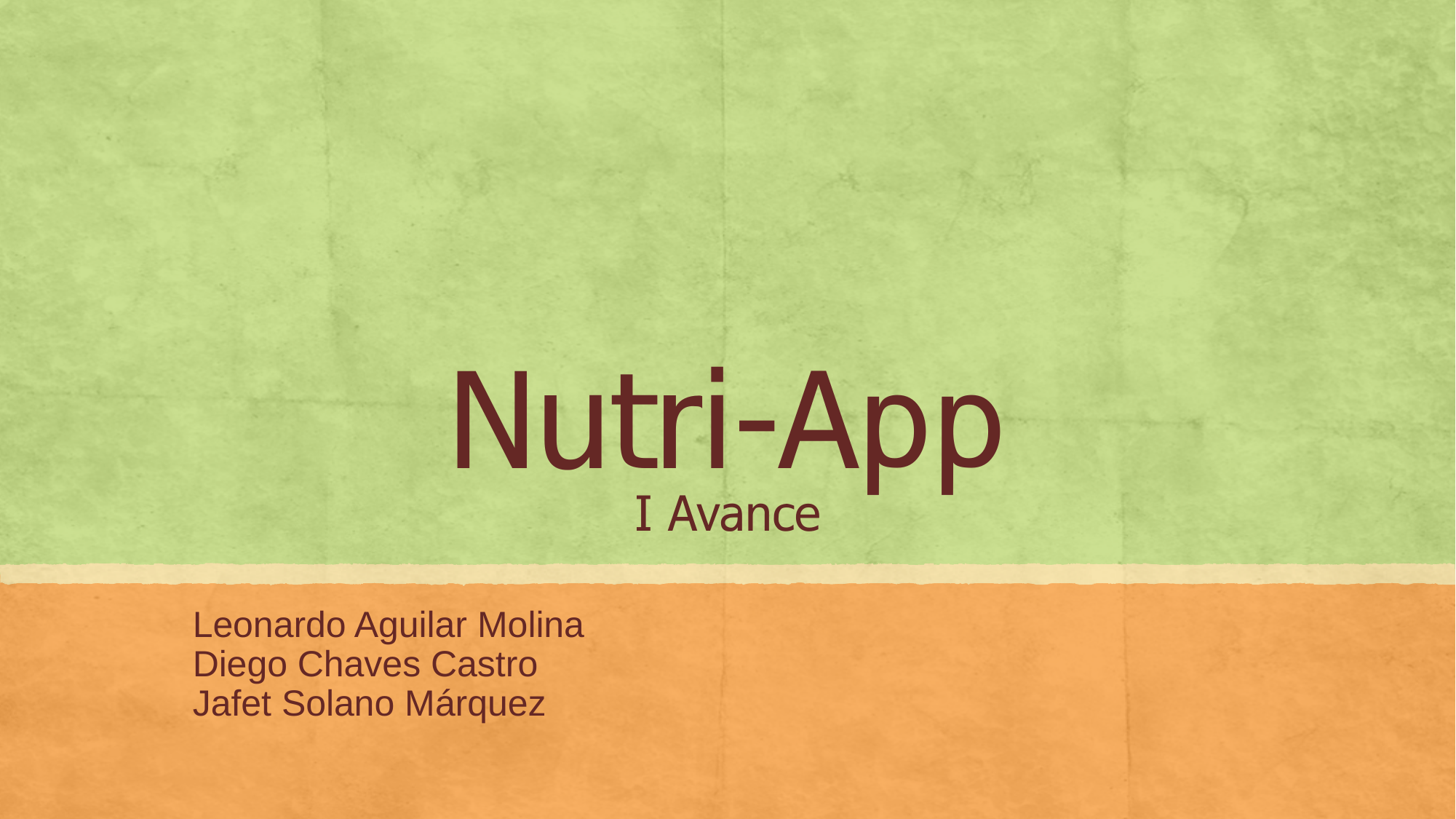

# Nutri-App I Avance
Leonardo Aguilar Molina
Diego Chaves Castro
Jafet Solano Márquez